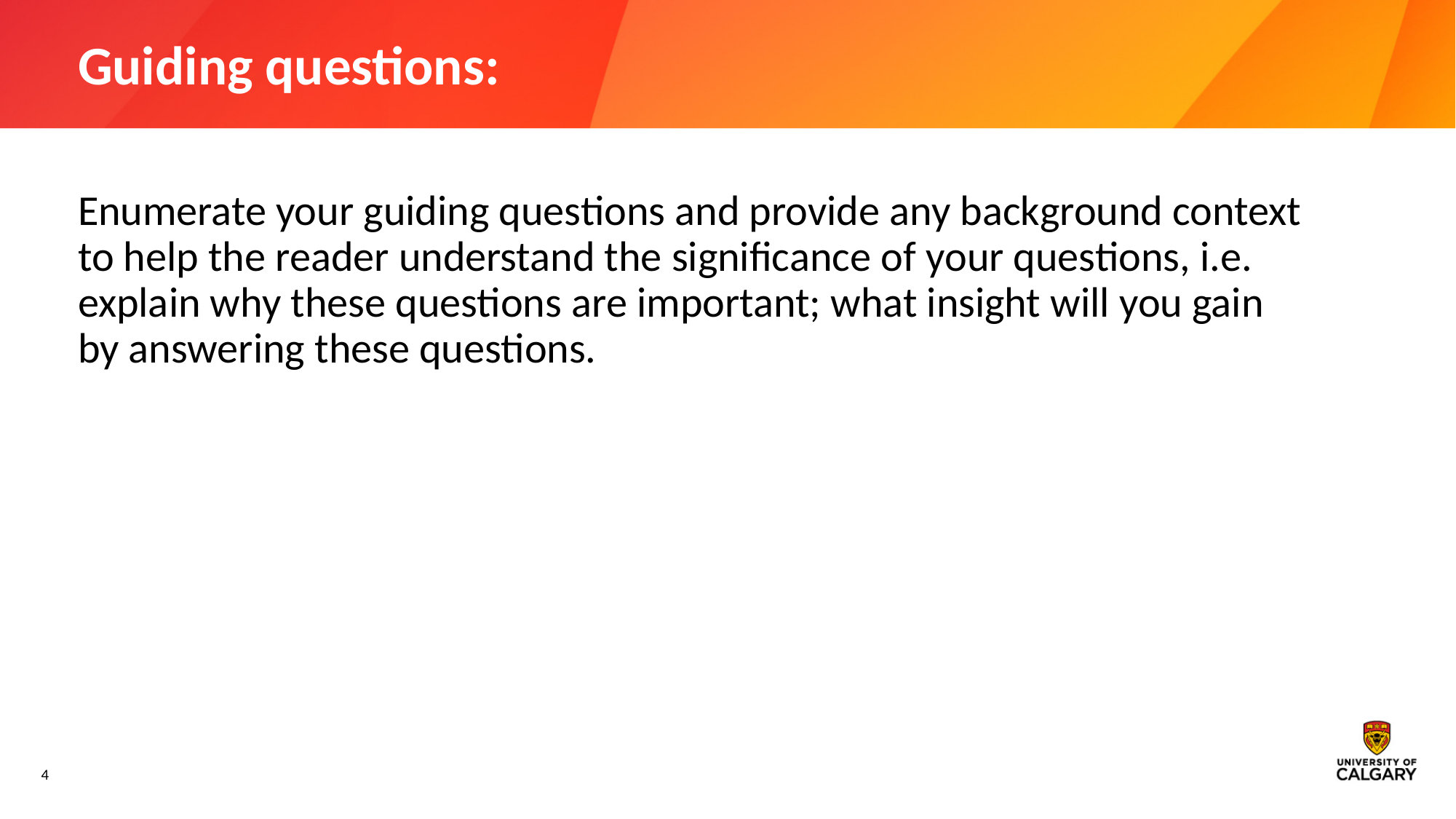

# Guiding questions:
Enumerate your guiding questions and provide any background context to help the reader understand the significance of your questions, i.e. explain why these questions are important; what insight will you gain by answering these questions.
4